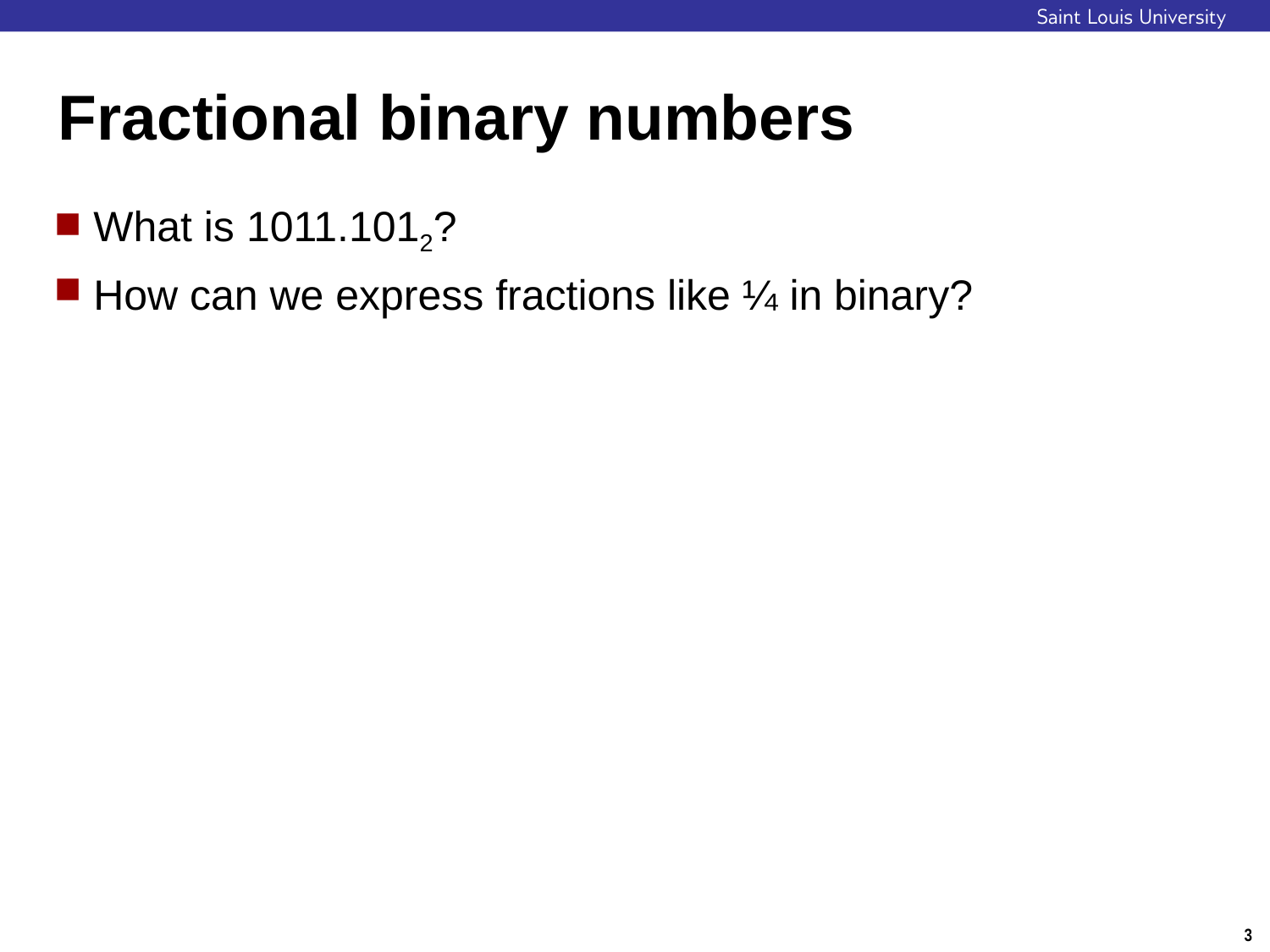

# Fractional binary numbers
What is 1011.1012?
How can we express fractions like ¼ in binary?